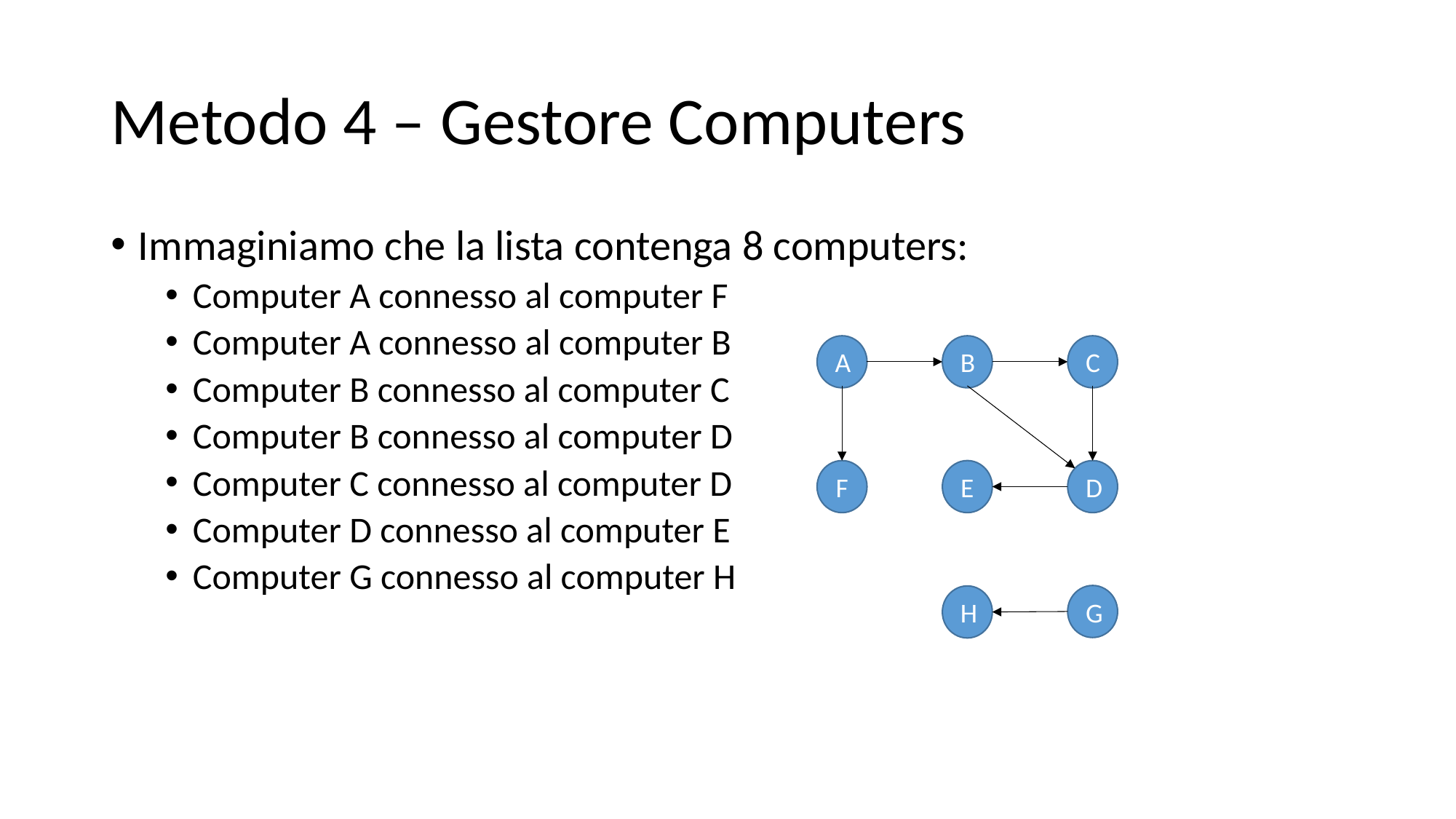

# Metodo 4 – Gestore Computers
Immaginiamo che la lista contenga 8 computers:
Computer A connesso al computer F
Computer A connesso al computer B
Computer B connesso al computer C
Computer B connesso al computer D
Computer C connesso al computer D
Computer D connesso al computer E
Computer G connesso al computer H

A
B
C
F
E
D
G
H